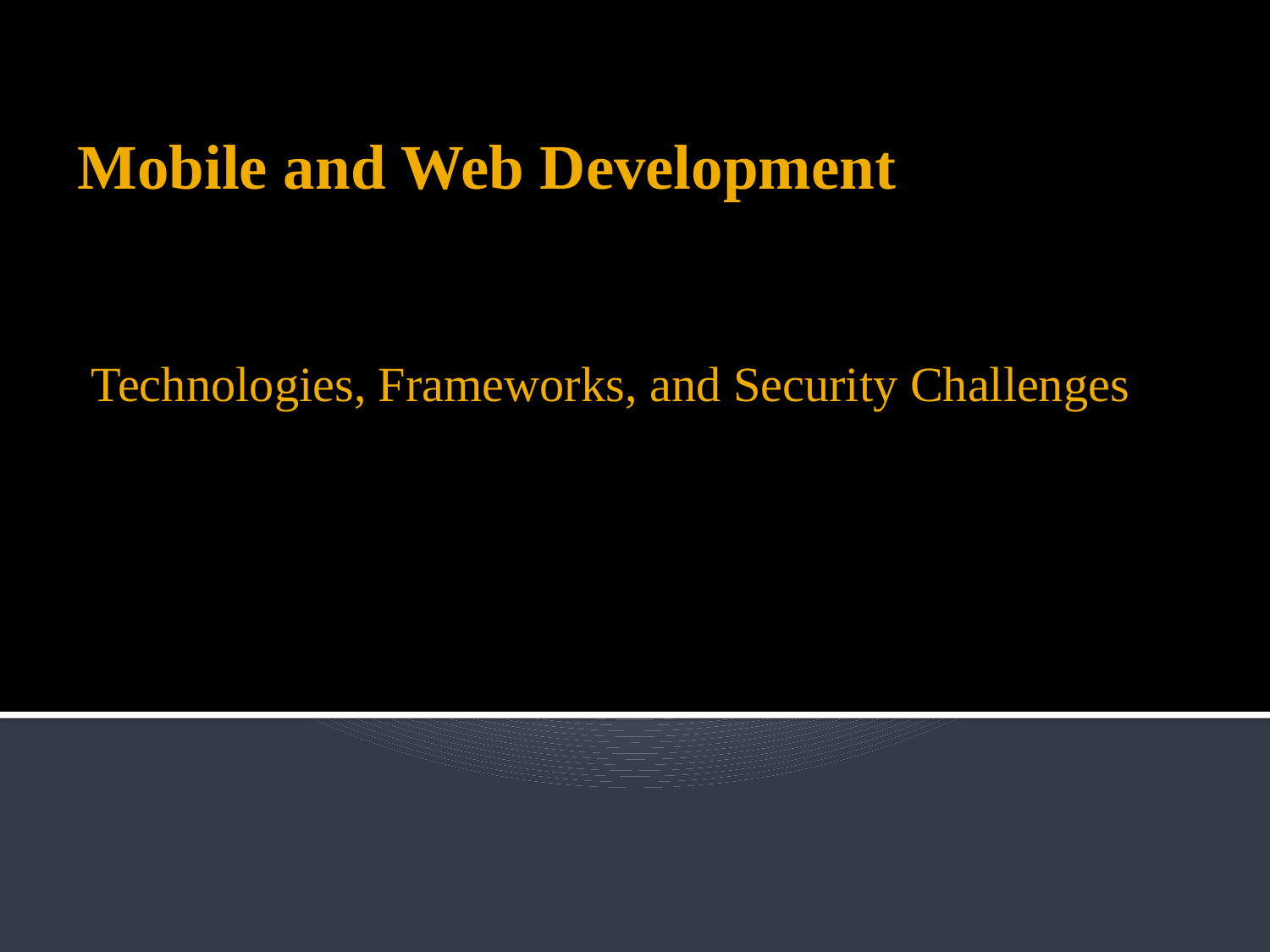

# Mobile and Web Development
Technologies, Frameworks, and Security Challenges